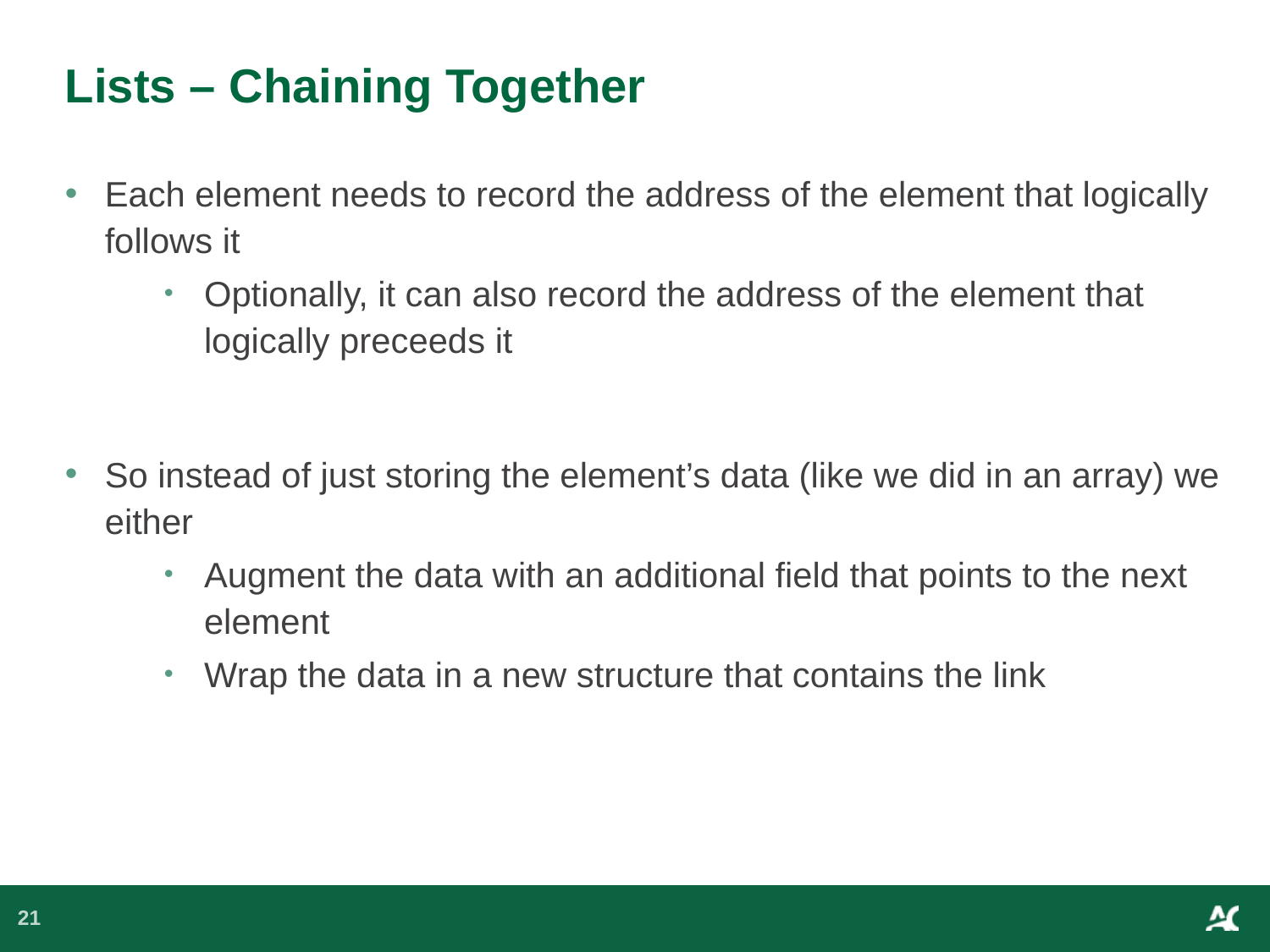

# Lists – Chaining Together
Each element needs to record the address of the element that logically follows it
Optionally, it can also record the address of the element that logically preceeds it

So instead of just storing the element’s data (like we did in an array) we either
Augment the data with an additional field that points to the next element
Wrap the data in a new structure that contains the link

21